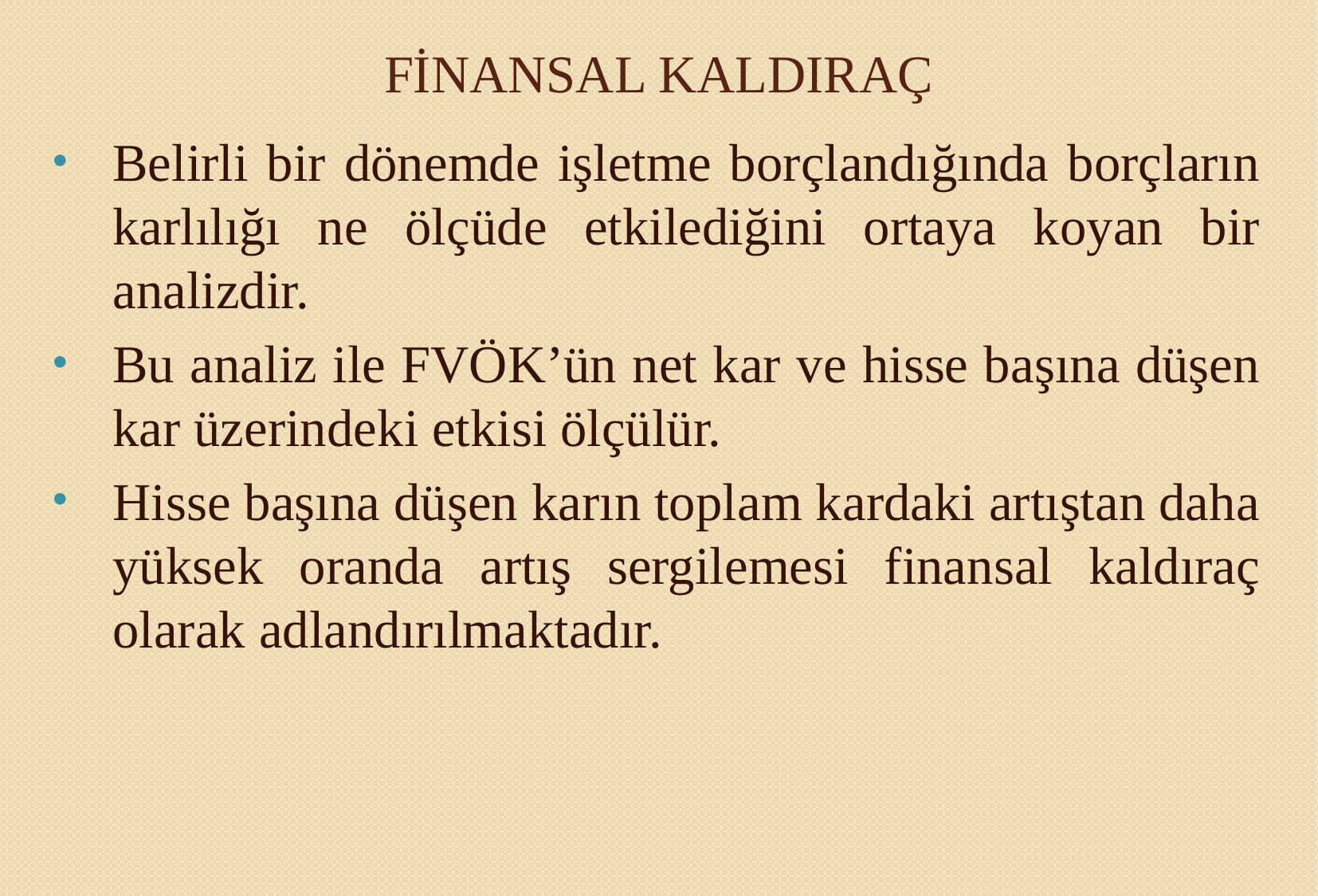

# FİNANSAL KALDIRAÇ
Belirli bir dönemde işletme borçlandığında borçların karlılığı ne ölçüde etkilediğini ortaya koyan bir analizdir.
Bu analiz ile FVÖK’ün net kar ve hisse başına düşen kar üzerindeki etkisi ölçülür.
Hisse başına düşen karın toplam kardaki artıştan daha yüksek oranda artış sergilemesi finansal kaldıraç olarak adlandırılmaktadır.